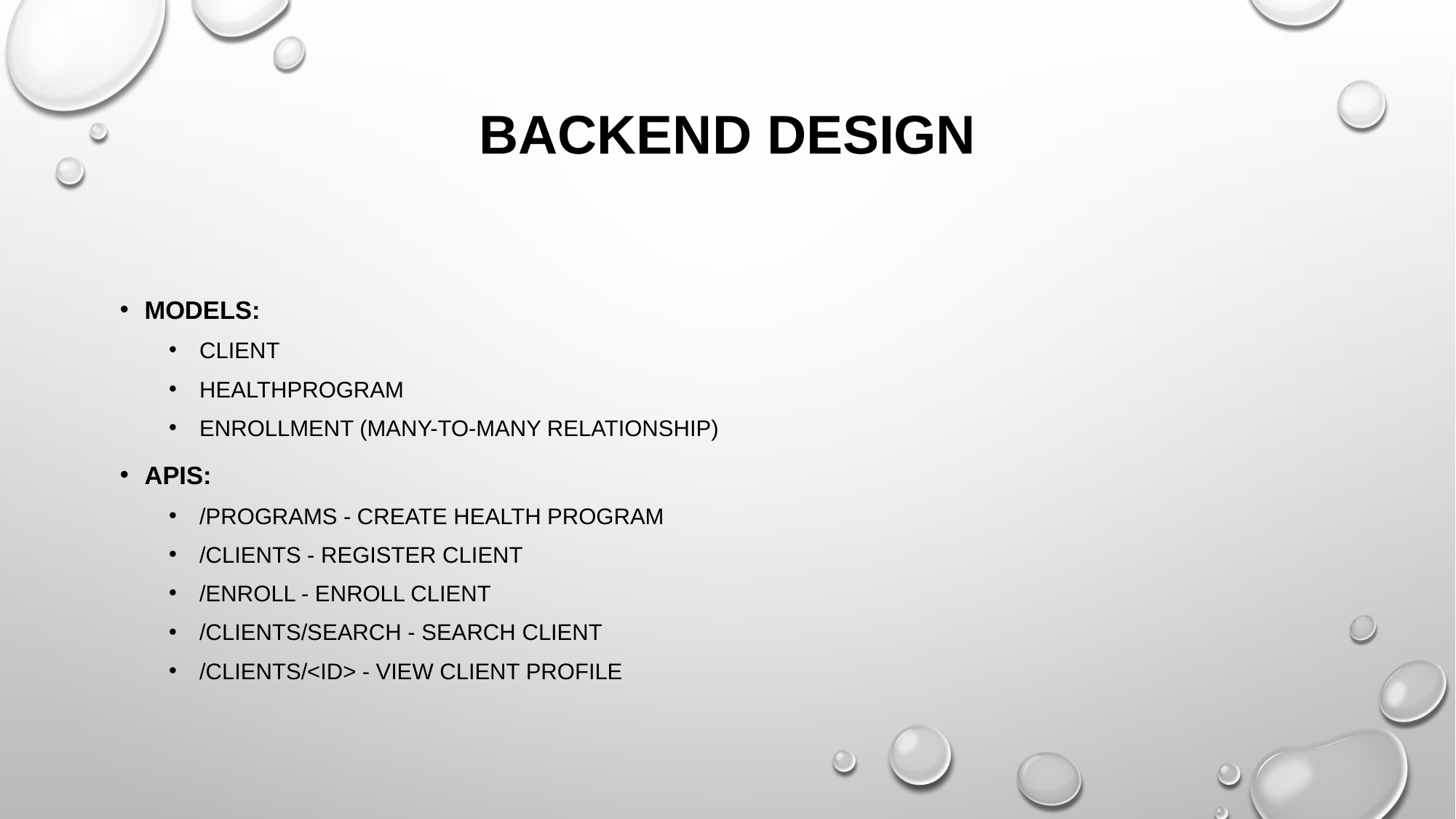

# Backend Design
Models:
Client
HealthProgram
Enrollment (Many-to-Many Relationship)
APIs:
/programs - Create health program
/clients - Register client
/enroll - Enroll client
/clients/search - Search client
/clients/<id> - View client profile